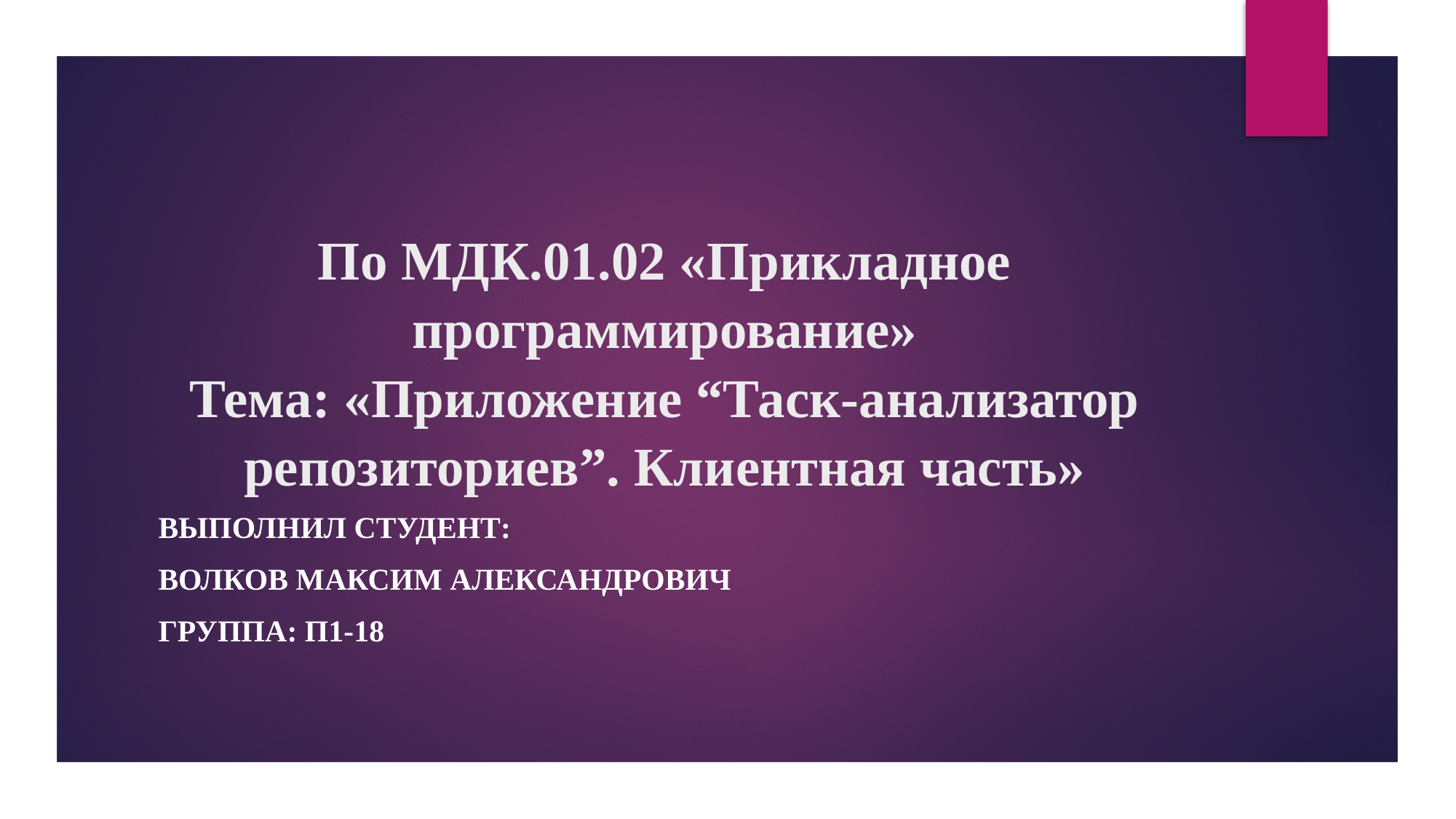

# По МДК.01.02 «Прикладное программирование» Тема: «Приложение “Таск-анализатор репозиториев”. Клиентная часть»
Выполнил студент:
Волков Максим Александрович
Группа: П1-18